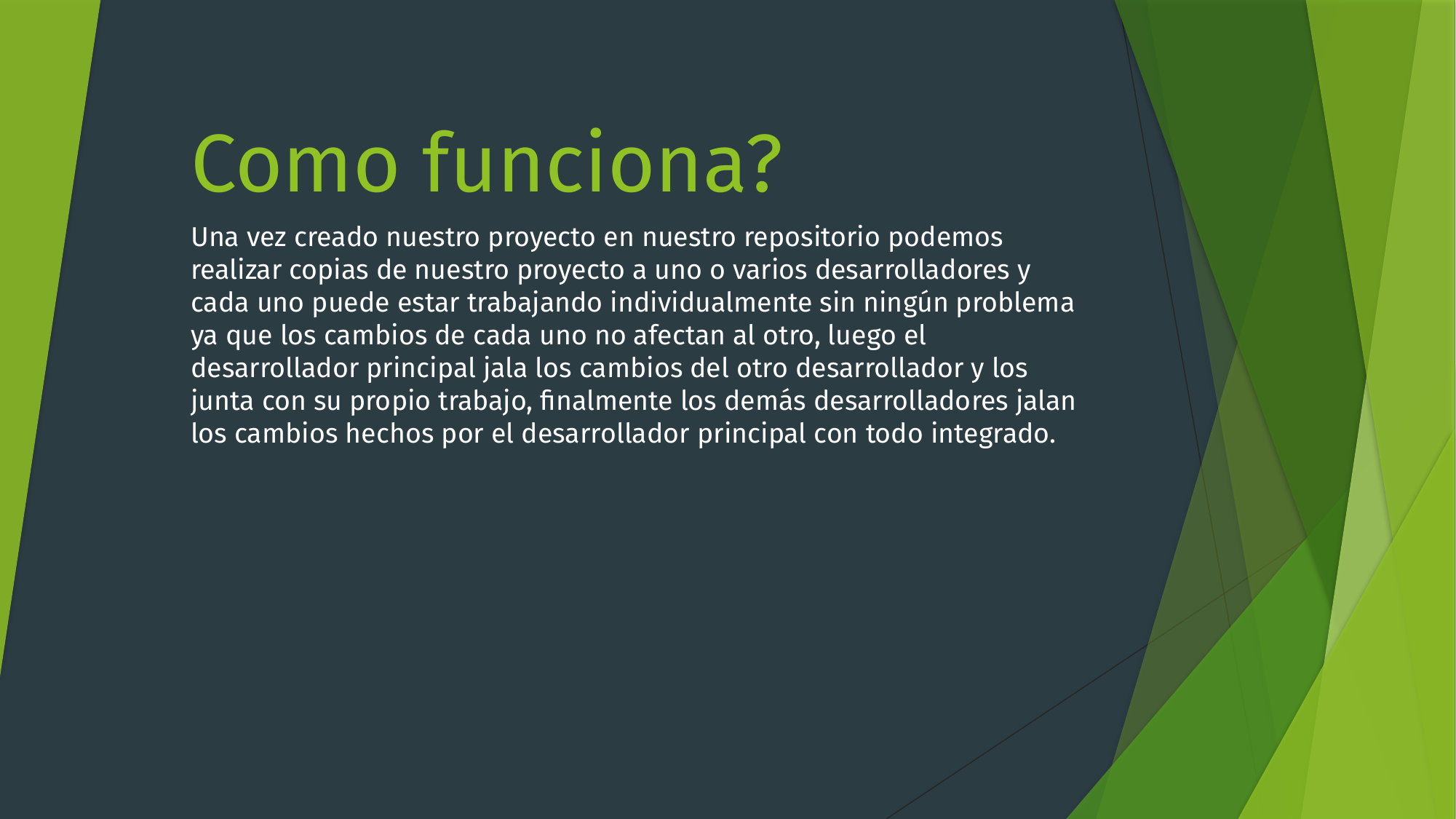

# Como funciona?
Una vez creado nuestro proyecto en nuestro repositorio podemos realizar copias de nuestro proyecto a uno o varios desarrolladores y cada uno puede estar trabajando individualmente sin ningún problema ya que los cambios de cada uno no afectan al otro, luego el desarrollador principal jala los cambios del otro desarrollador y los junta con su propio trabajo, finalmente los demás desarrolladores jalan los cambios hechos por el desarrollador principal con todo integrado.